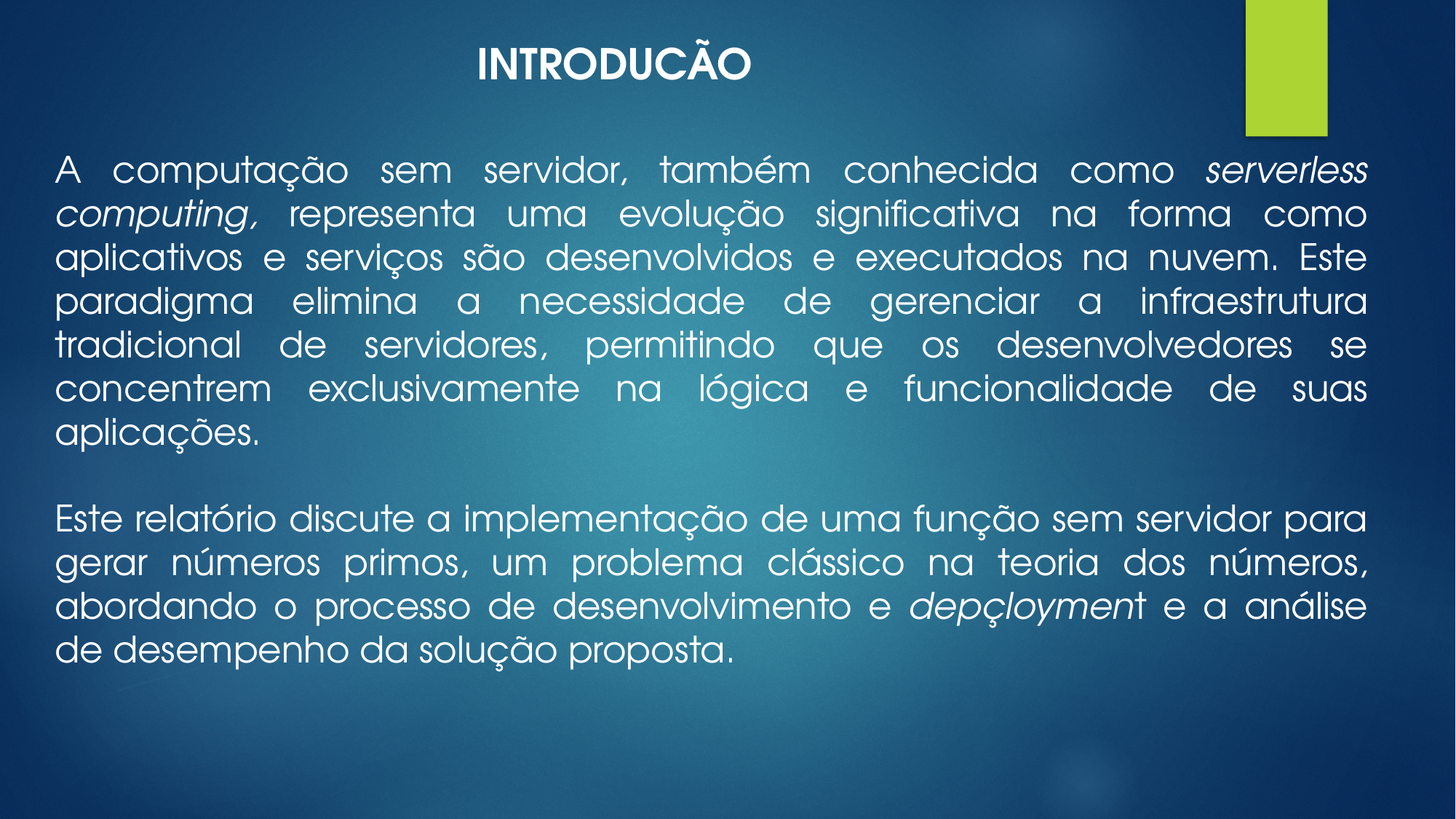

INTRODUCÃO
A computação sem servidor, também conhecida como serverless computing, representa uma evolução significativa na forma como aplicativos e serviços são desenvolvidos e executados na nuvem. Este paradigma elimina a necessidade de gerenciar a infraestrutura tradicional de servidores, permitindo que os desenvolvedores se concentrem exclusivamente na lógica e funcionalidade de suas aplicações.

Este relatório discute a implementação de uma função sem servidor para gerar números primos, um problema clássico na teoria dos números, abordando o processo de desenvolvimento e depçloyment e a análise de desempenho da solução proposta.